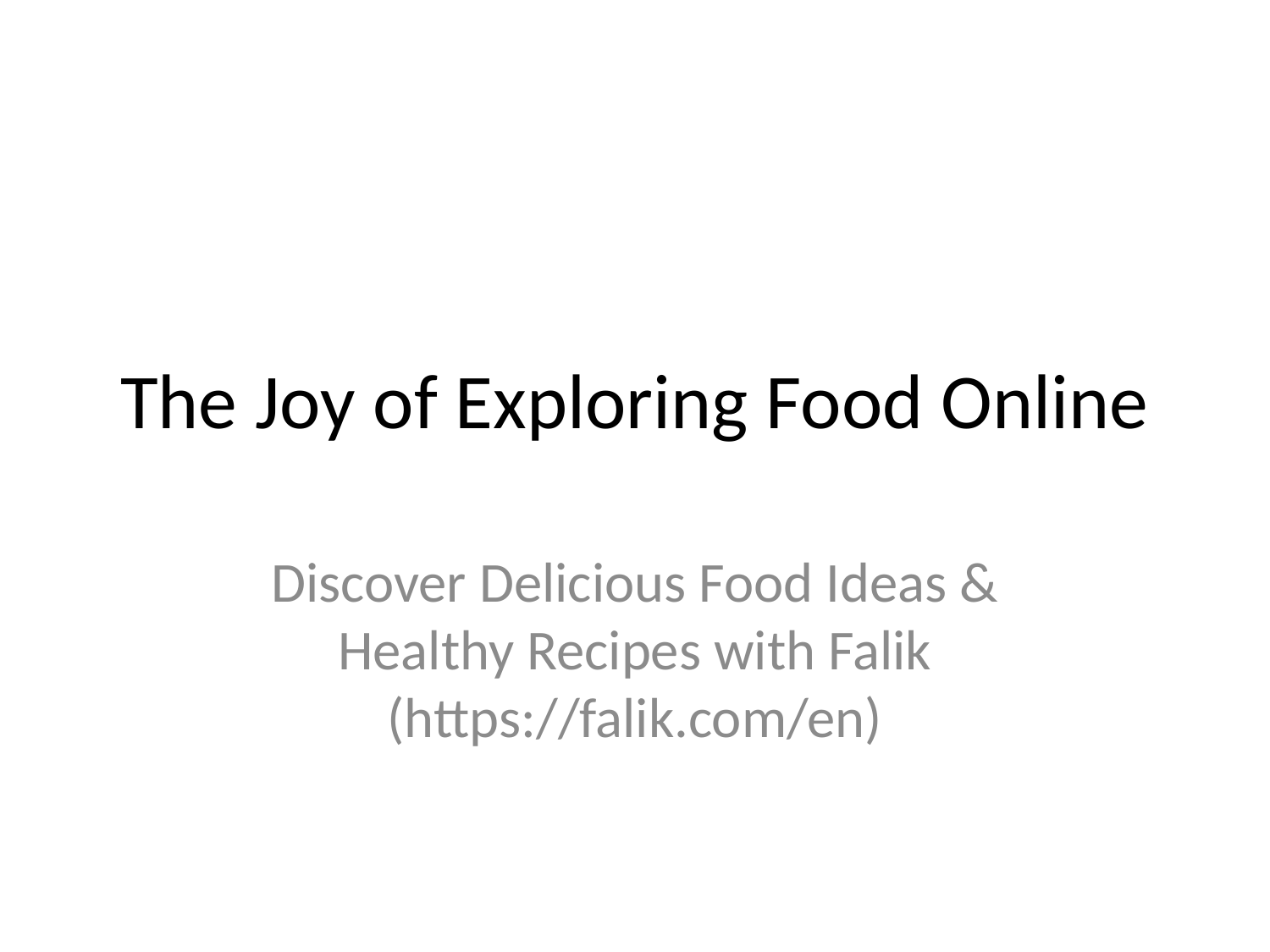

# The Joy of Exploring Food Online
Discover Delicious Food Ideas & Healthy Recipes with Falik (https://falik.com/en)